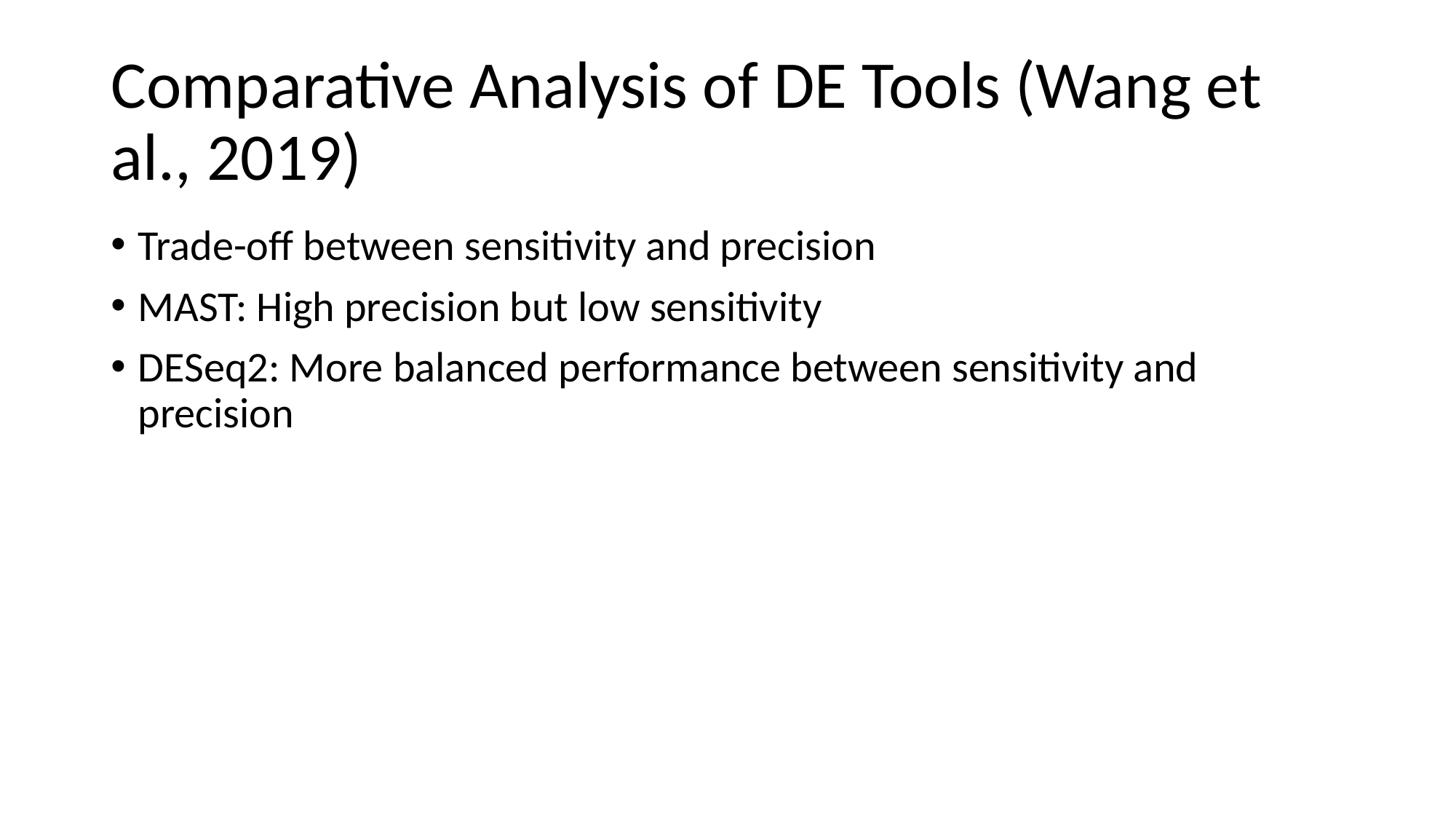

# Comparative Analysis of DE Tools (Wang et al., 2019)
Trade-off between sensitivity and precision
MAST: High precision but low sensitivity
DESeq2: More balanced performance between sensitivity and precision